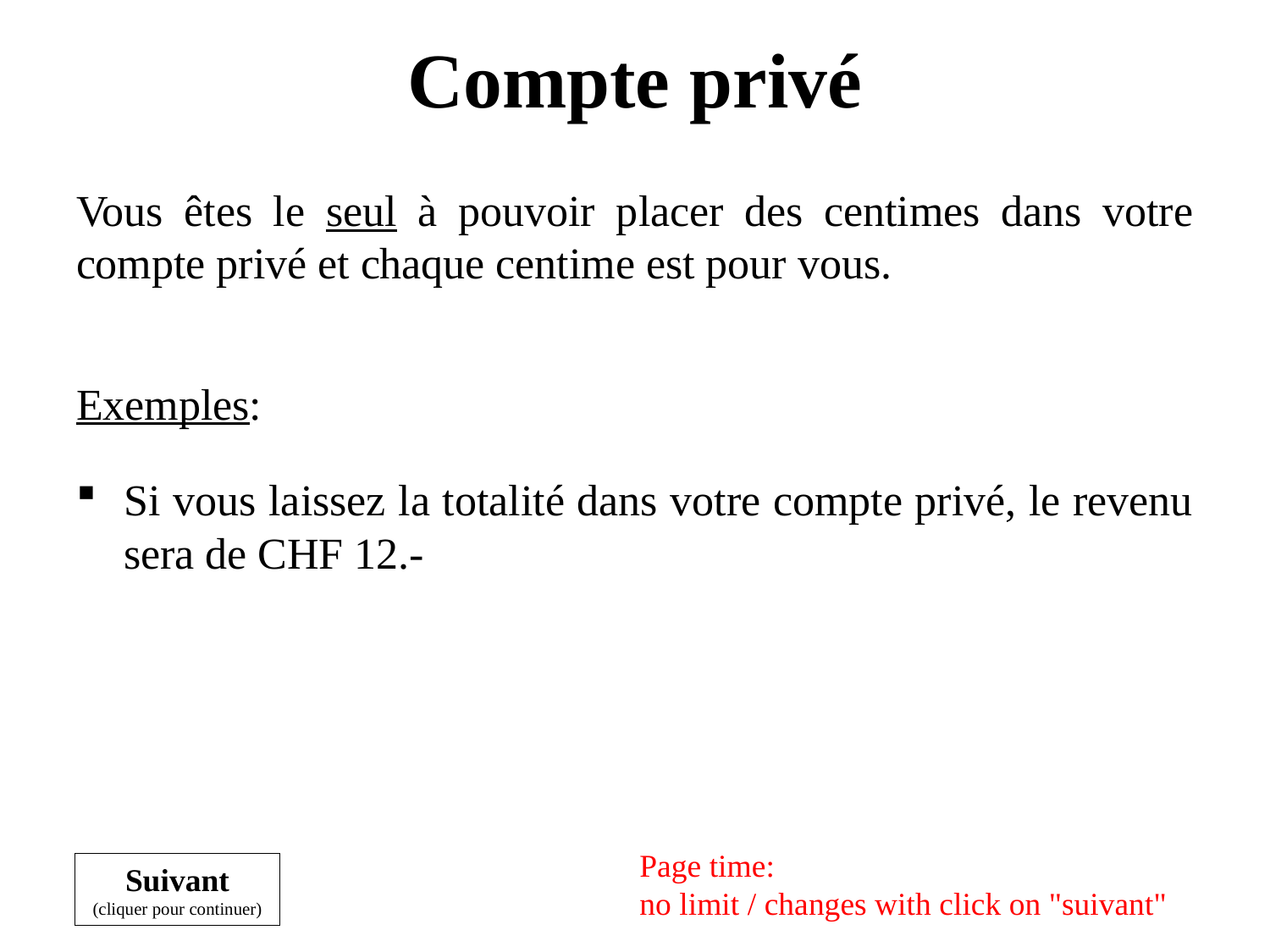

# Compte privé
Vous êtes le seul à pouvoir placer des centimes dans votre compte privé et chaque centime est pour vous.

Exemples:

Si vous laissez la totalité dans votre compte privé, le revenu sera de CHF 12.-

Page time:
no limit / changes with click on "suivant"
Suivant
(cliquer pour continuer)